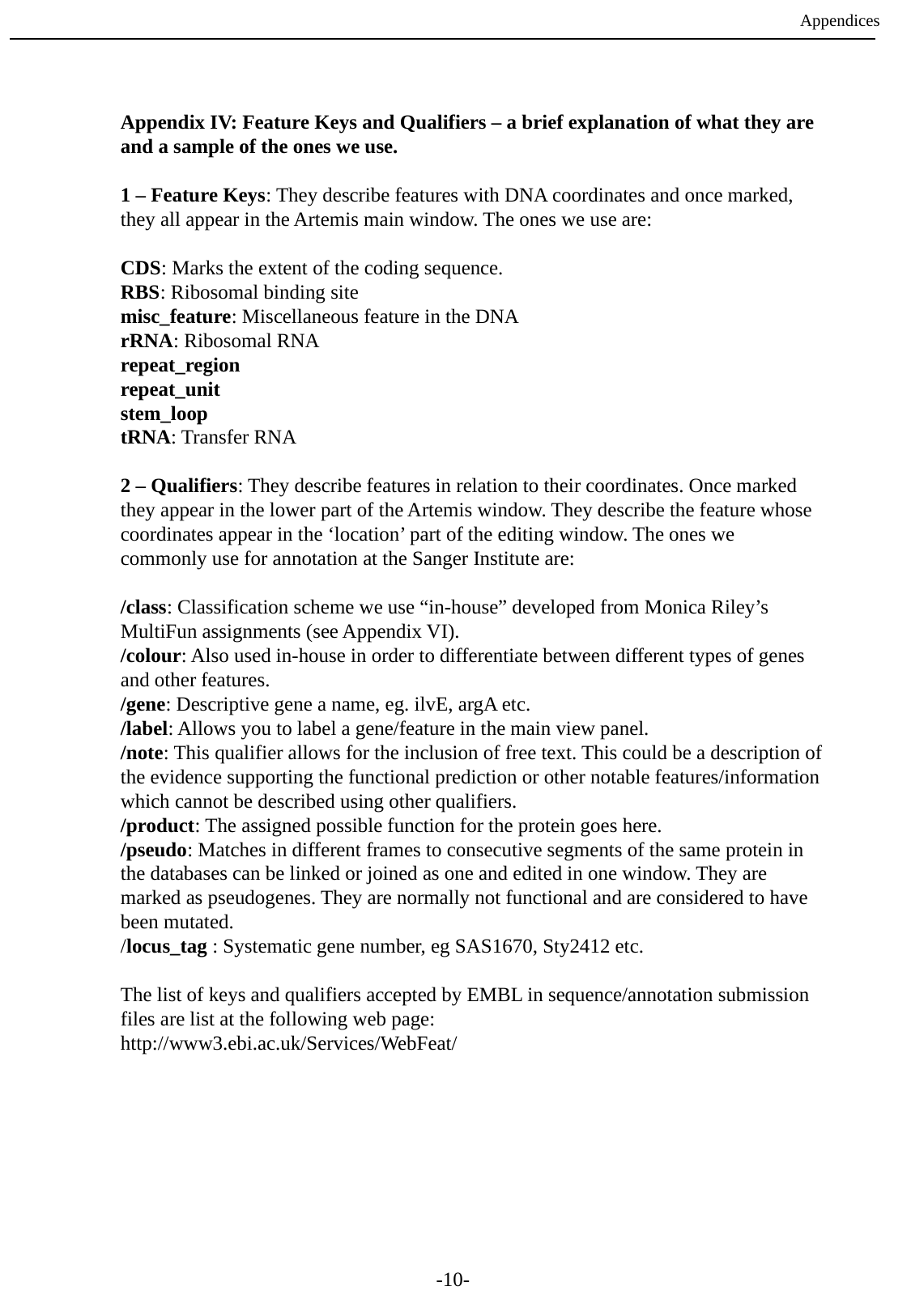

Appendices
Appendix IV: Feature Keys and Qualifiers – a brief explanation of what they are and a sample of the ones we use.

1 – Feature Keys: They describe features with DNA coordinates and once marked, they all appear in the Artemis main window. The ones we use are:

CDS: Marks the extent of the coding sequence.
RBS: Ribosomal binding site
misc_feature: Miscellaneous feature in the DNA
rRNA: Ribosomal RNA
repeat_region
repeat_unit
stem_loop
tRNA: Transfer RNA

2 – Qualifiers: They describe features in relation to their coordinates. Once marked they appear in the lower part of the Artemis window. They describe the feature whose coordinates appear in the ‘location’ part of the editing window. The ones we commonly use for annotation at the Sanger Institute are:

/class: Classification scheme we use “in-house” developed from Monica Riley’s MultiFun assignments (see Appendix VI).
/colour: Also used in-house in order to differentiate between different types of genes and other features.
/gene: Descriptive gene a name, eg. ilvE, argA etc.
/label: Allows you to label a gene/feature in the main view panel.
/note: This qualifier allows for the inclusion of free text. This could be a description of the evidence supporting the functional prediction or other notable features/information which cannot be described using other qualifiers.
/product: The assigned possible function for the protein goes here.
/pseudo: Matches in different frames to consecutive segments of the same protein in the databases can be linked or joined as one and edited in one window. They are marked as pseudogenes. They are normally not functional and are considered to have been mutated.
/locus_tag : Systematic gene number, eg SAS1670, Sty2412 etc.

The list of keys and qualifiers accepted by EMBL in sequence/annotation submission files are list at the following web page:
http://www3.ebi.ac.uk/Services/WebFeat/